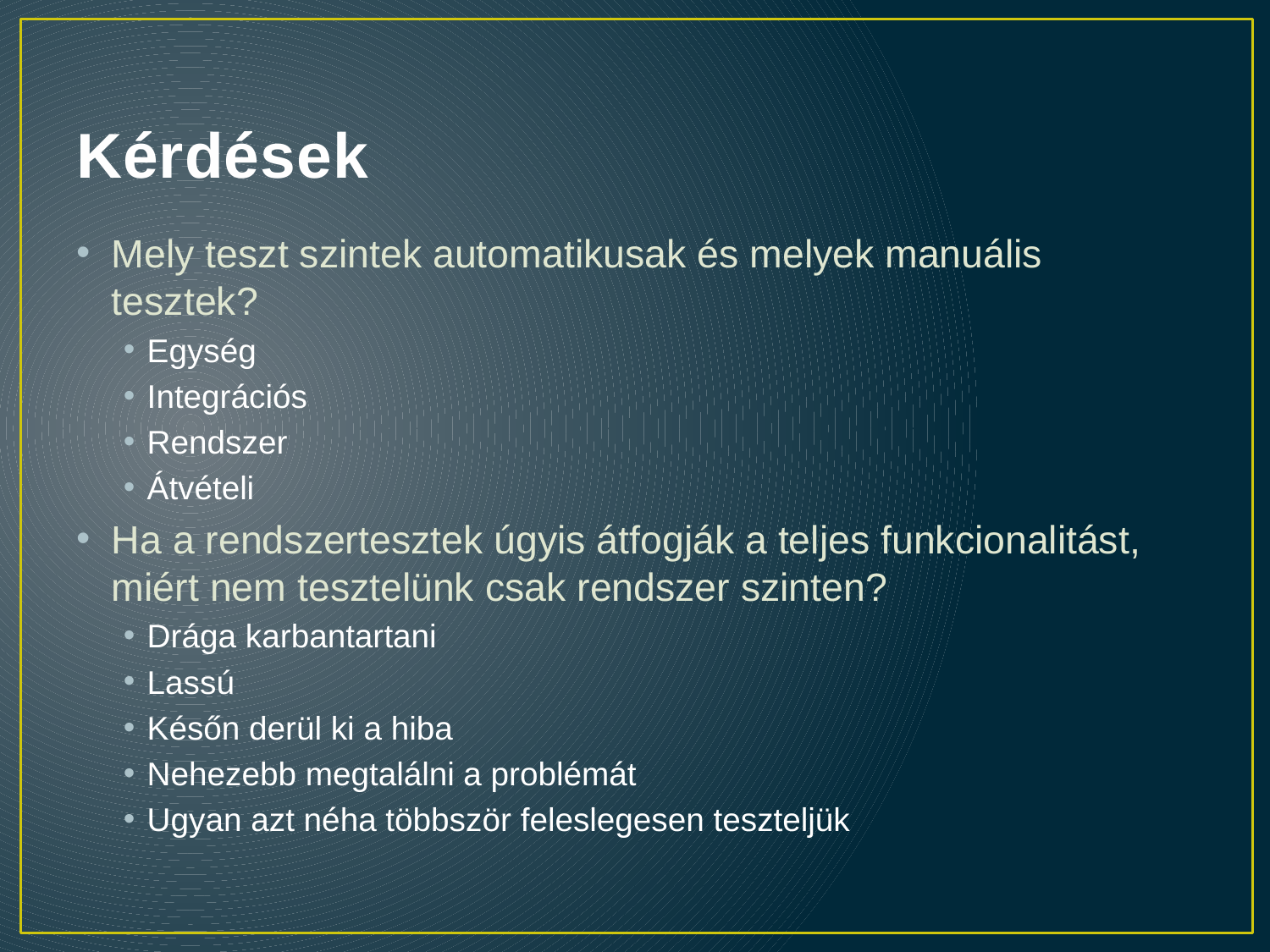

# Kérdések
Mely teszt szintek automatikusak és melyek manuális tesztek?
Egység
Integrációs
Rendszer
Átvételi
Ha a rendszertesztek úgyis átfogják a teljes funkcionalitást, miért nem tesztelünk csak rendszer szinten?
Drága karbantartani
Lassú
Későn derül ki a hiba
Nehezebb megtalálni a problémát
Ugyan azt néha többször feleslegesen teszteljük